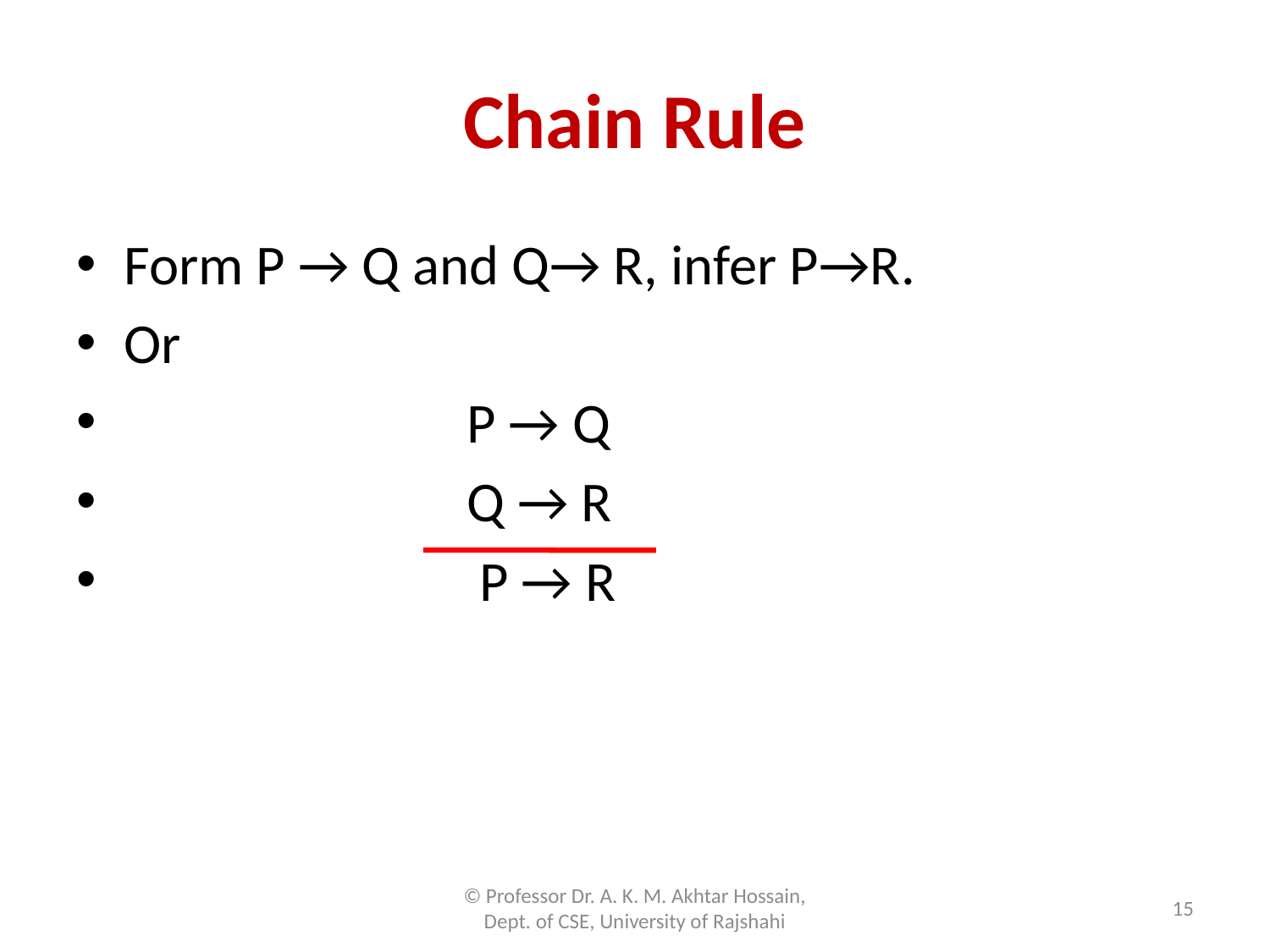

# Chain Rule
Form P → Q and Q→ R, infer P→R.
Or
                           P → Q
                           Q → R
                            P → R

© Professor Dr. A. K. M. Akhtar Hossain, Dept. of CSE, University of Rajshahi
15